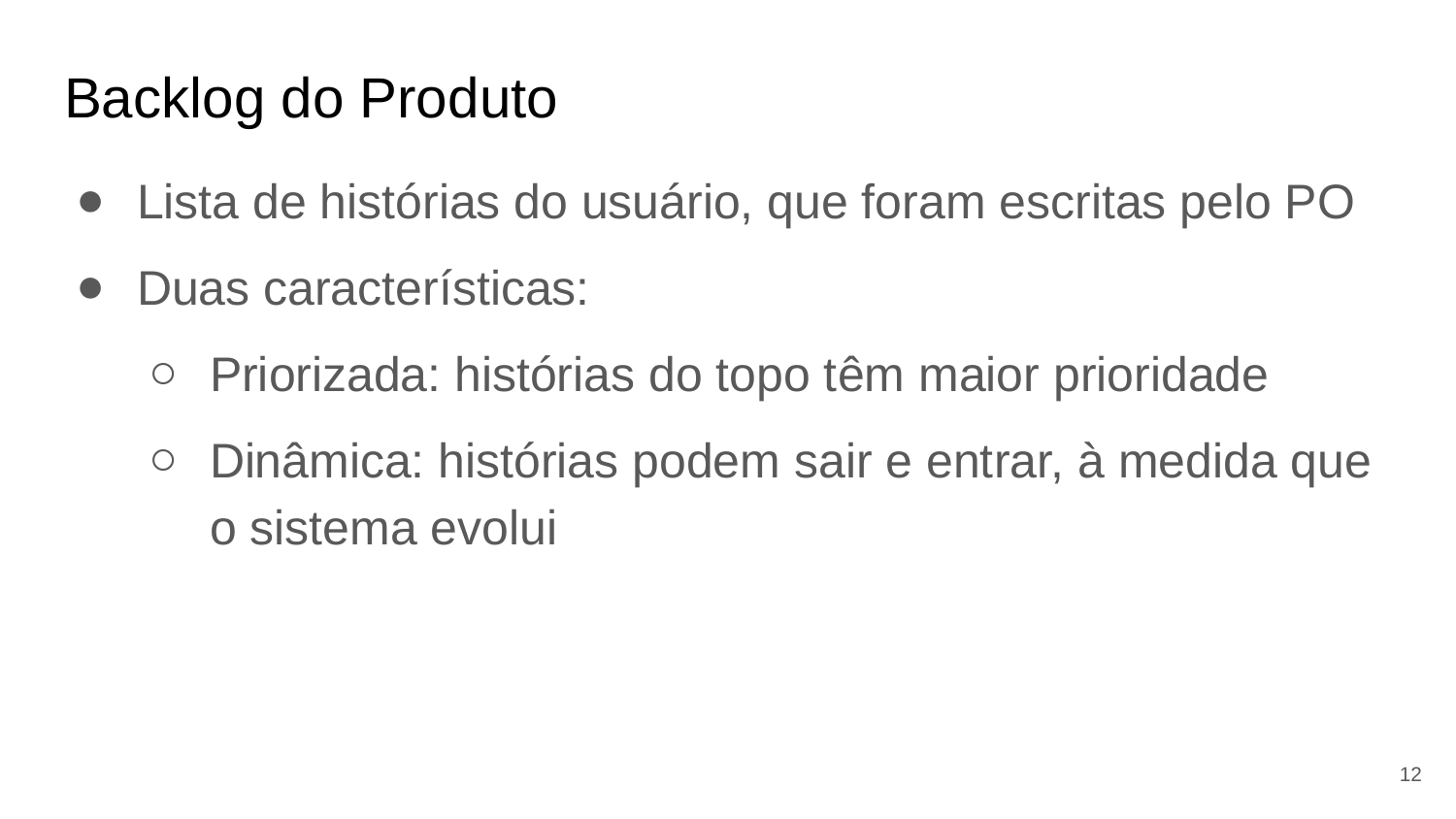

# Backlog do Produto
Lista de histórias do usuário, que foram escritas pelo PO
Duas características:
Priorizada: histórias do topo têm maior prioridade
Dinâmica: histórias podem sair e entrar, à medida que o sistema evolui

12